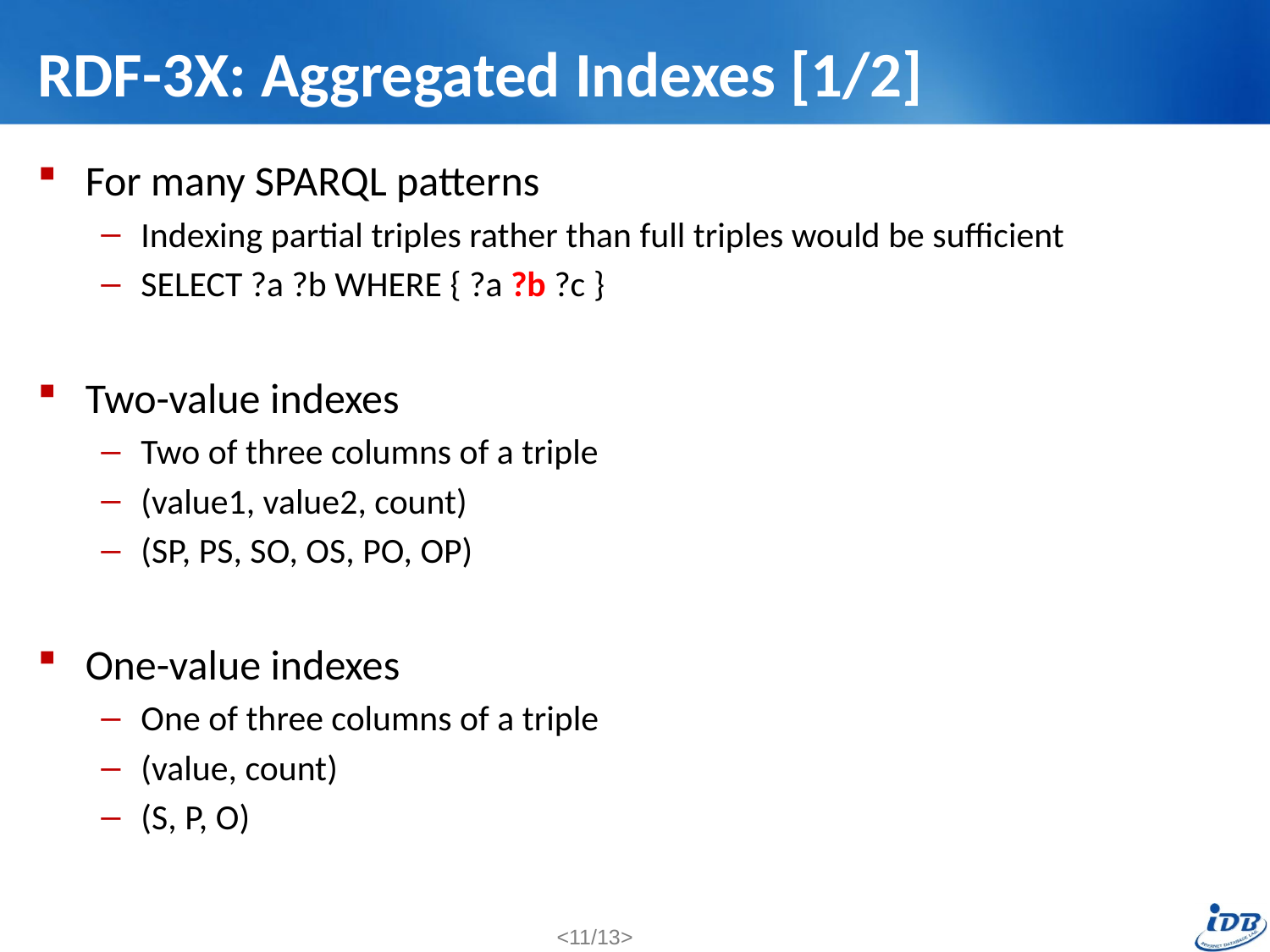

# RDF-3X: Aggregated Indexes [1/2]
For many SPARQL patterns
Indexing partial triples rather than full triples would be sufficient
SELECT ?a ?b WHERE { ?a ?b ?c }

Two-value indexes
Two of three columns of a triple
(value1, value2, count)
(SP, PS, SO, OS, PO, OP)

One-value indexes
One of three columns of a triple
(value, count)
(S, P, O)